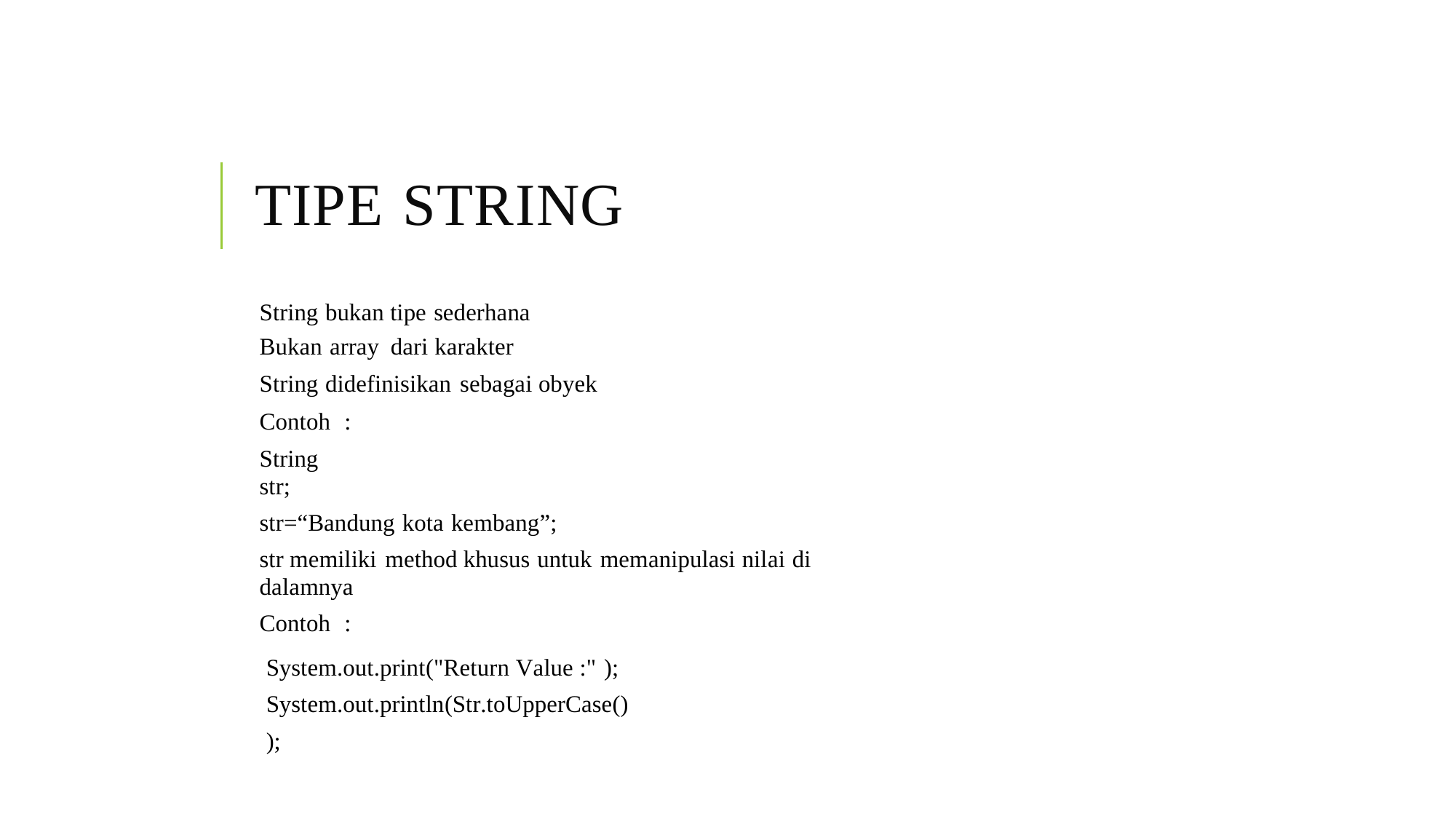

TIPE STRING
String bukan tipe sederhana
Bukan array dari karakter
String didefinisikan sebagai obyek
Contoh  :
String str;
str=“Bandung kota kembang”;
str memiliki method khusus untuk memanipulasi nilai di dalamnya
Contoh  :
System.out.print("Return Value :" ); System.out.println(Str.toUpperCase() );